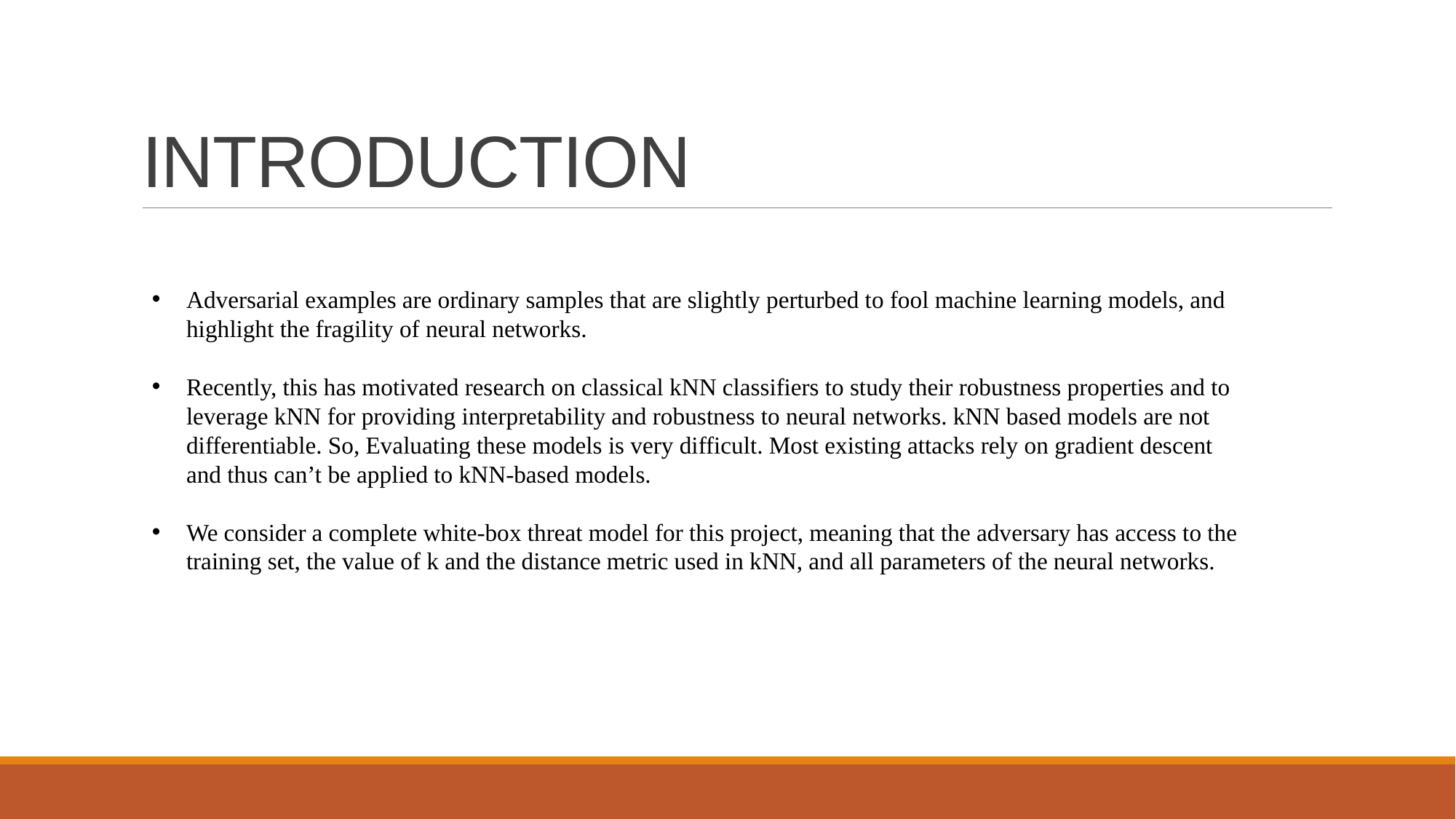

# INTRODUCTION
Adversarial examples are ordinary samples that are slightly perturbed to fool machine learning models, and highlight the fragility of neural networks.

Recently, this has motivated research on classical kNN classifiers to study their robustness properties and to leverage kNN for providing interpretability and robustness to neural networks. kNN based models are not differentiable. So, Evaluating these models is very difficult. Most existing attacks rely on gradient descent and thus can’t be applied to kNN-based models.

We consider a complete white-box threat model for this project, meaning that the adversary has access to the training set, the value of k and the distance metric used in kNN, and all parameters of the neural networks.